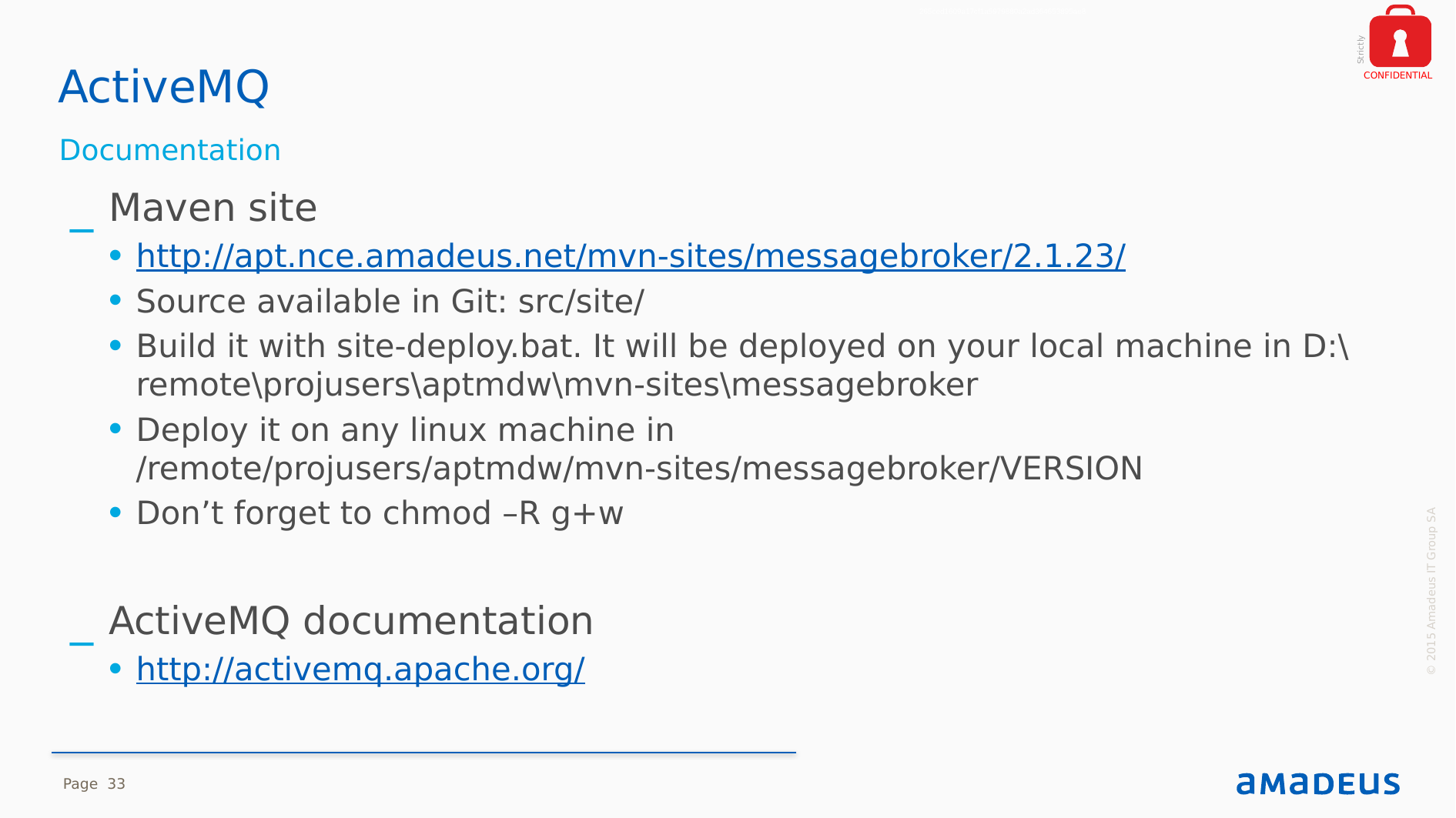

265ced1609a17cf1a5979880a2ad364653895ae8
# ActiveMQ
Documentation
Maven site
http://apt.nce.amadeus.net/mvn-sites/messagebroker/2.1.23/
Source available in Git: src/site/
Build it with site-deploy.bat. It will be deployed on your local machine in D:\remote\projusers\aptmdw\mvn-sites\messagebroker
Deploy it on any linux machine in /remote/projusers/aptmdw/mvn-sites/messagebroker/VERSION
Don’t forget to chmod –R g+w

ActiveMQ documentation
http://activemq.apache.org/
© 2015 Amadeus IT Group SA